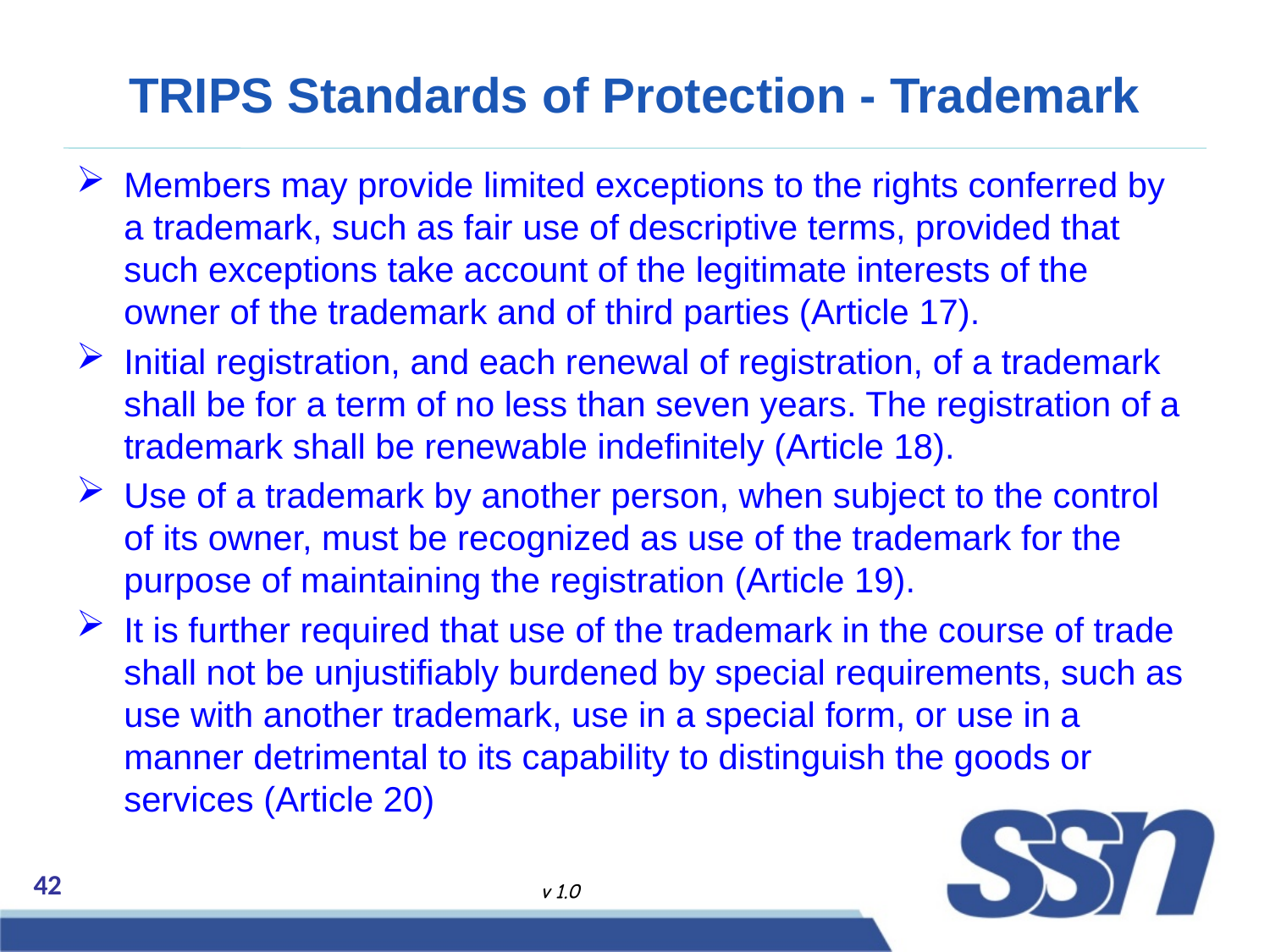

# TRIPS Standards of Protection - Trademark
Members may provide limited exceptions to the rights conferred by a trademark, such as fair use of descriptive terms, provided that such exceptions take account of the legitimate interests of the owner of the trademark and of third parties (Article 17).
Initial registration, and each renewal of registration, of a trademark shall be for a term of no less than seven years. The registration of a trademark shall be renewable indefinitely (Article 18).
Use of a trademark by another person, when subject to the control of its owner, must be recognized as use of the trademark for the purpose of maintaining the registration (Article 19).
It is further required that use of the trademark in the course of trade shall not be unjustifiably burdened by special requirements, such as use with another trademark, use in a special form, or use in a manner detrimental to its capability to distinguish the goods or services (Article 20)